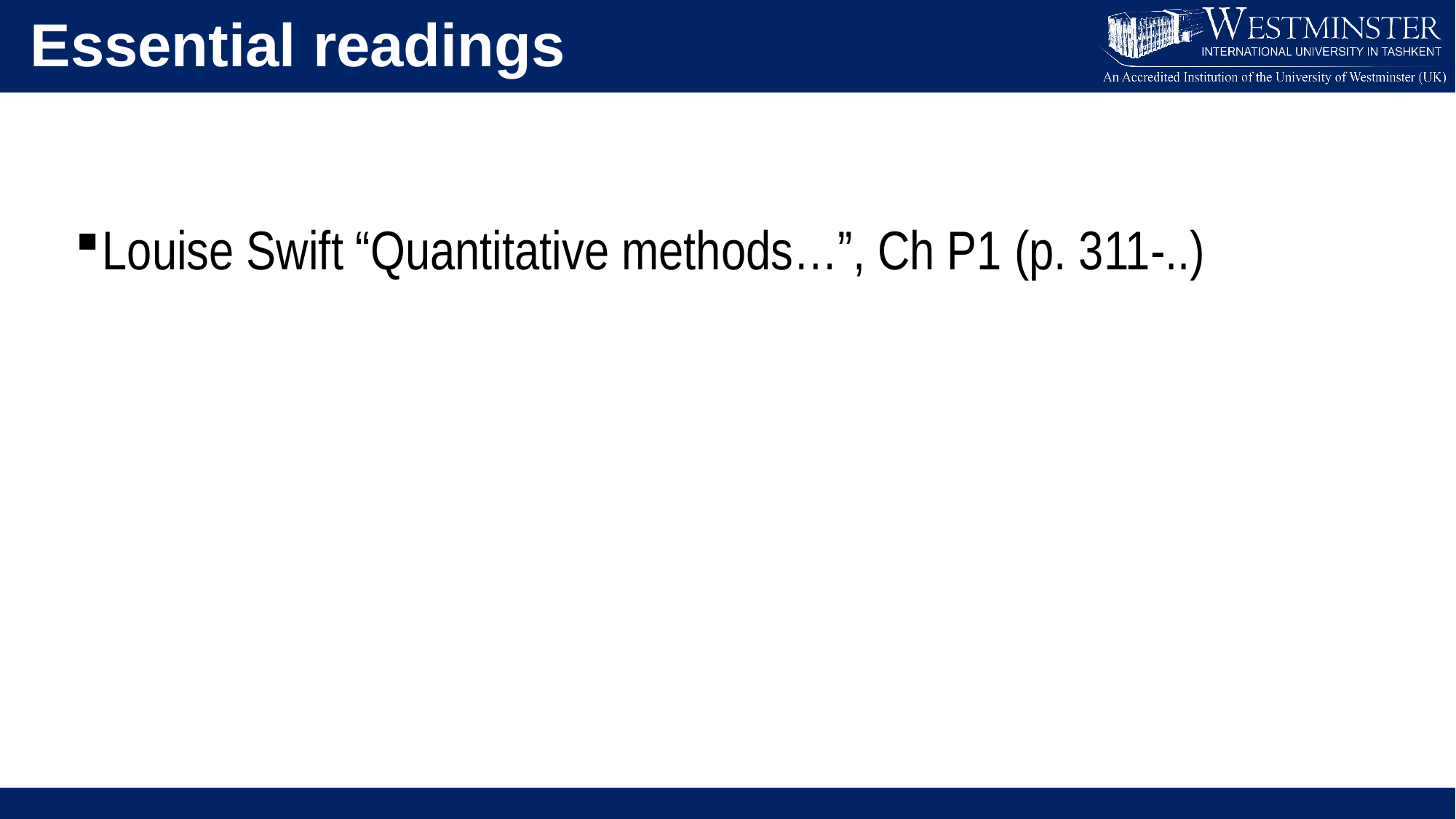

Essential readings

Louise Swift “Quantitative methods…”, Ch P1 (p. 311-..)